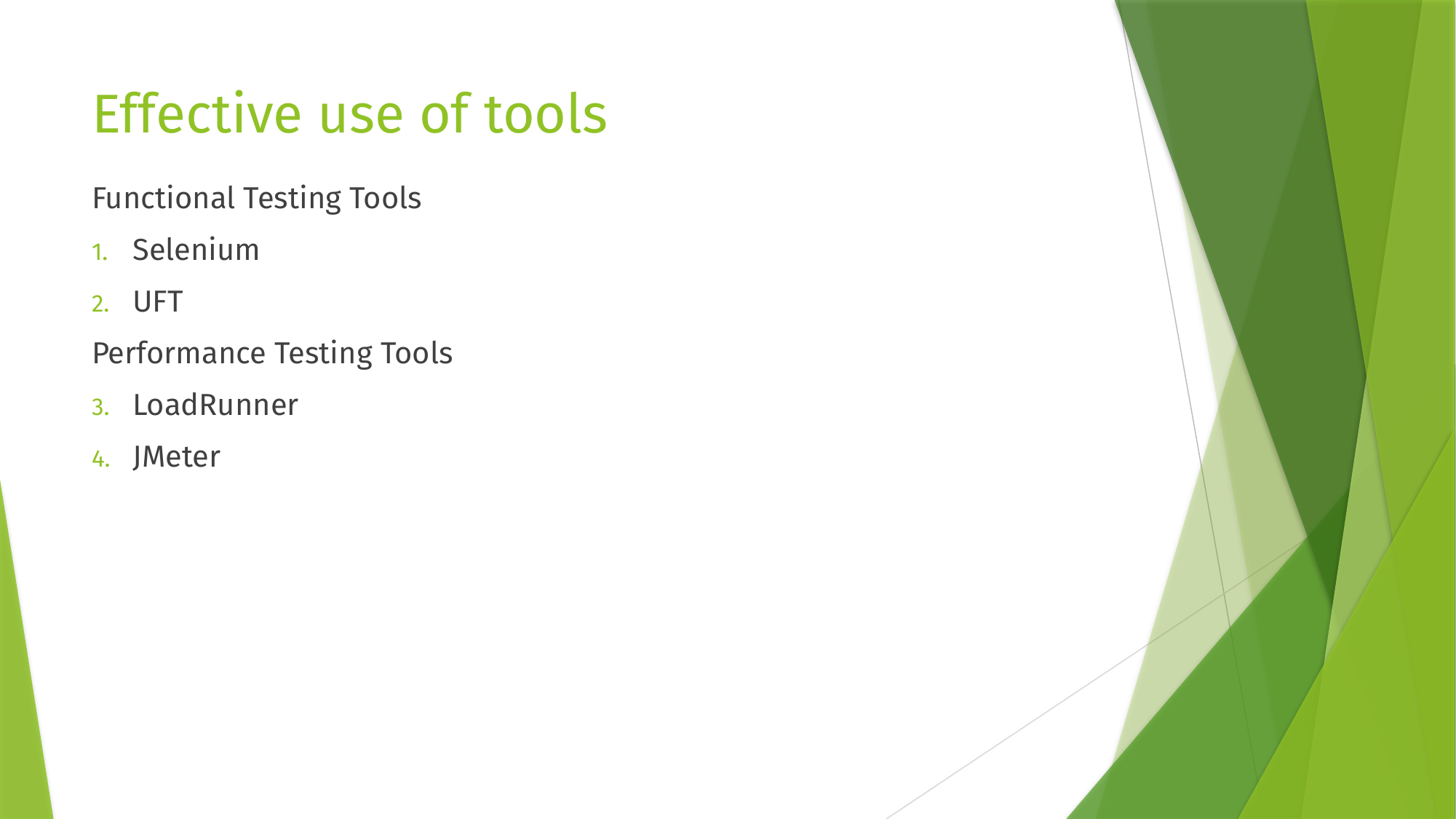

# Effective use of tools
Functional Testing Tools
Selenium
UFT
Performance Testing Tools
LoadRunner
JMeter